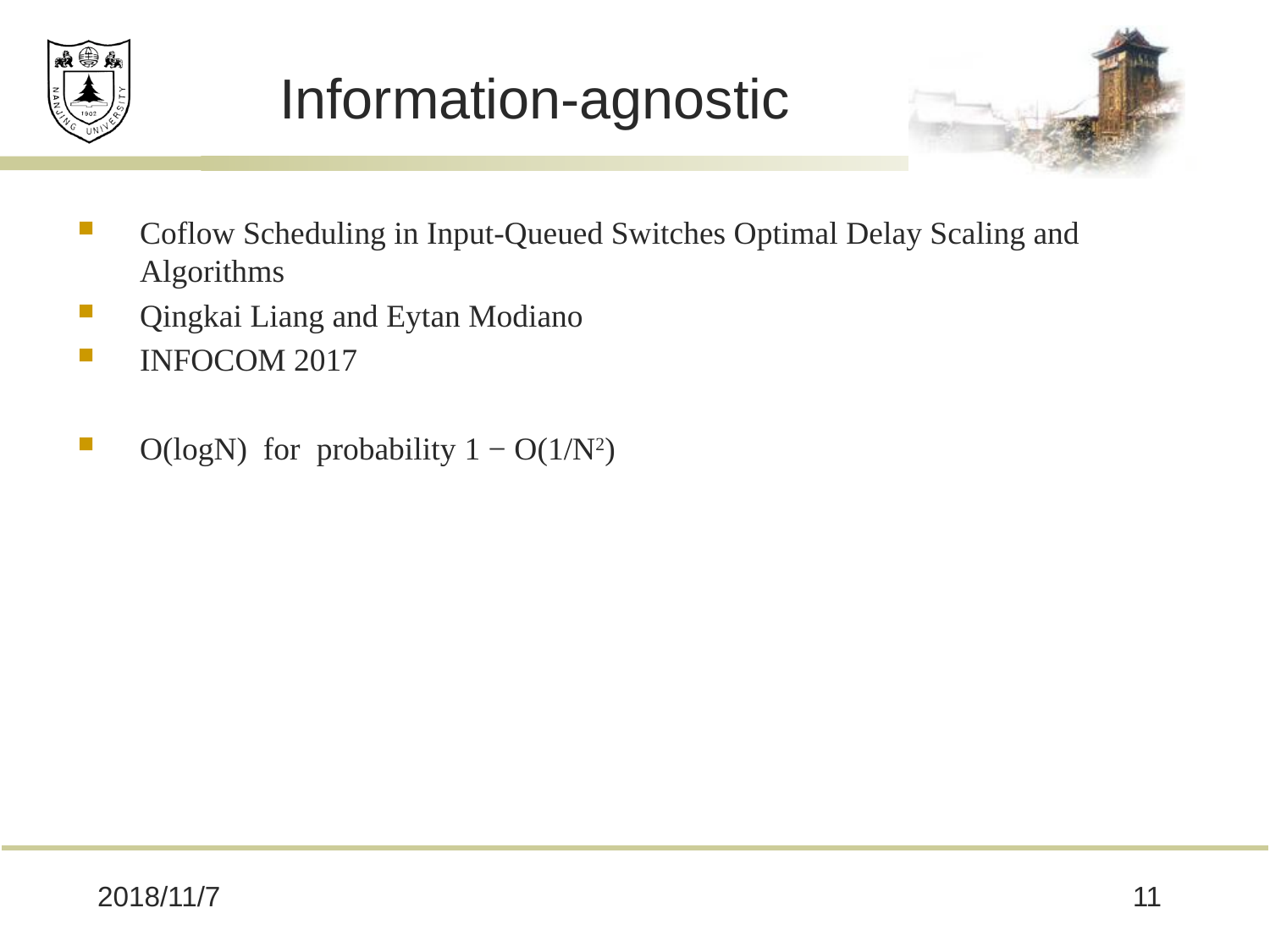

# Information-agnostic
Coflow Scheduling in Input-Queued Switches Optimal Delay Scaling and Algorithms
Qingkai Liang and Eytan Modiano
INFOCOM 2017

O(logN)  for  probability 1 − O(1/N2)

2018/11/7
11